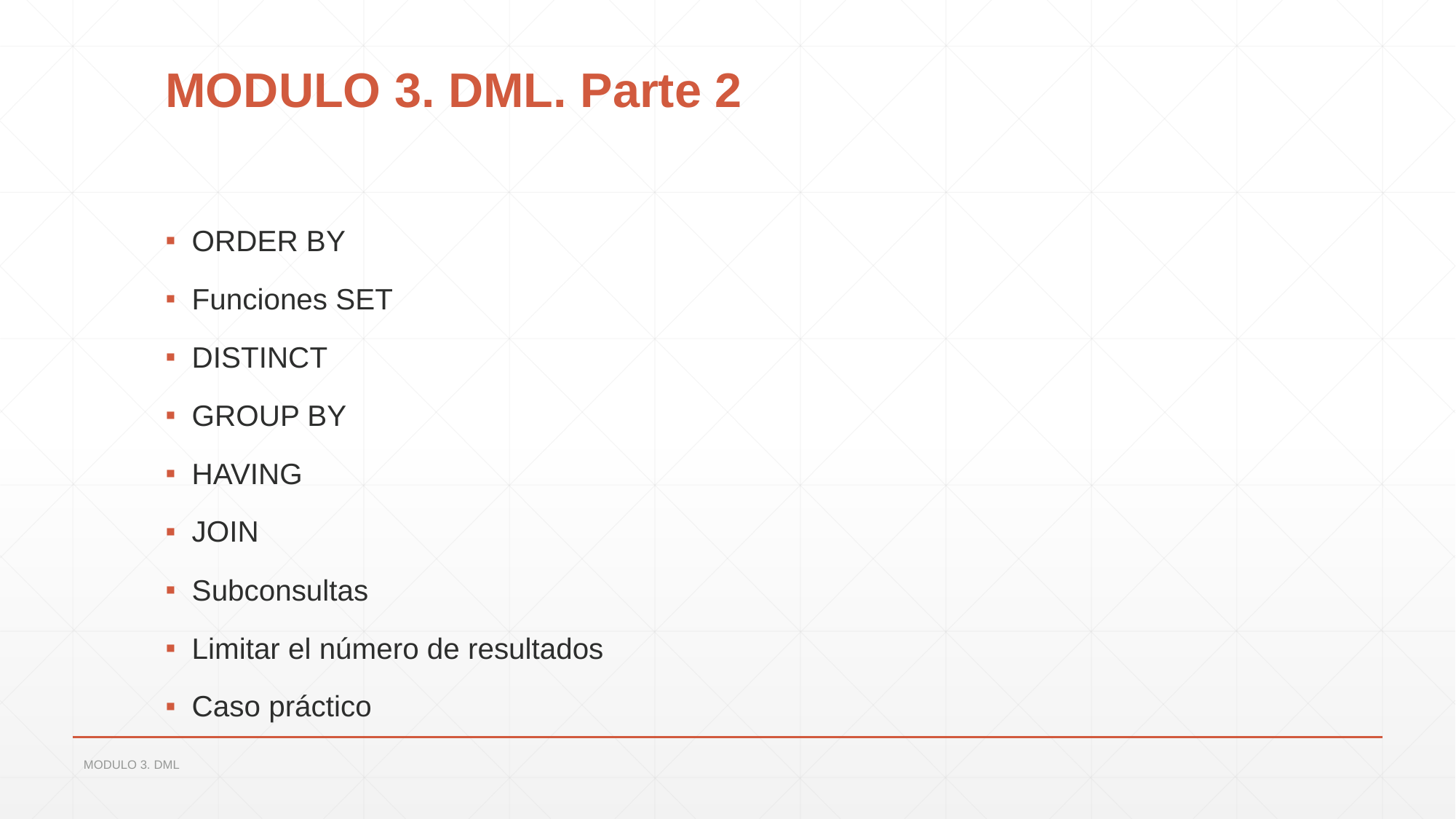

# MODULO 3. DML. Parte 2

ORDER BY
Funciones SET
DISTINCT
GROUP BY
HAVING
JOIN
Subconsultas
Limitar el número de resultados
Caso práctico

MODULO 3. DML